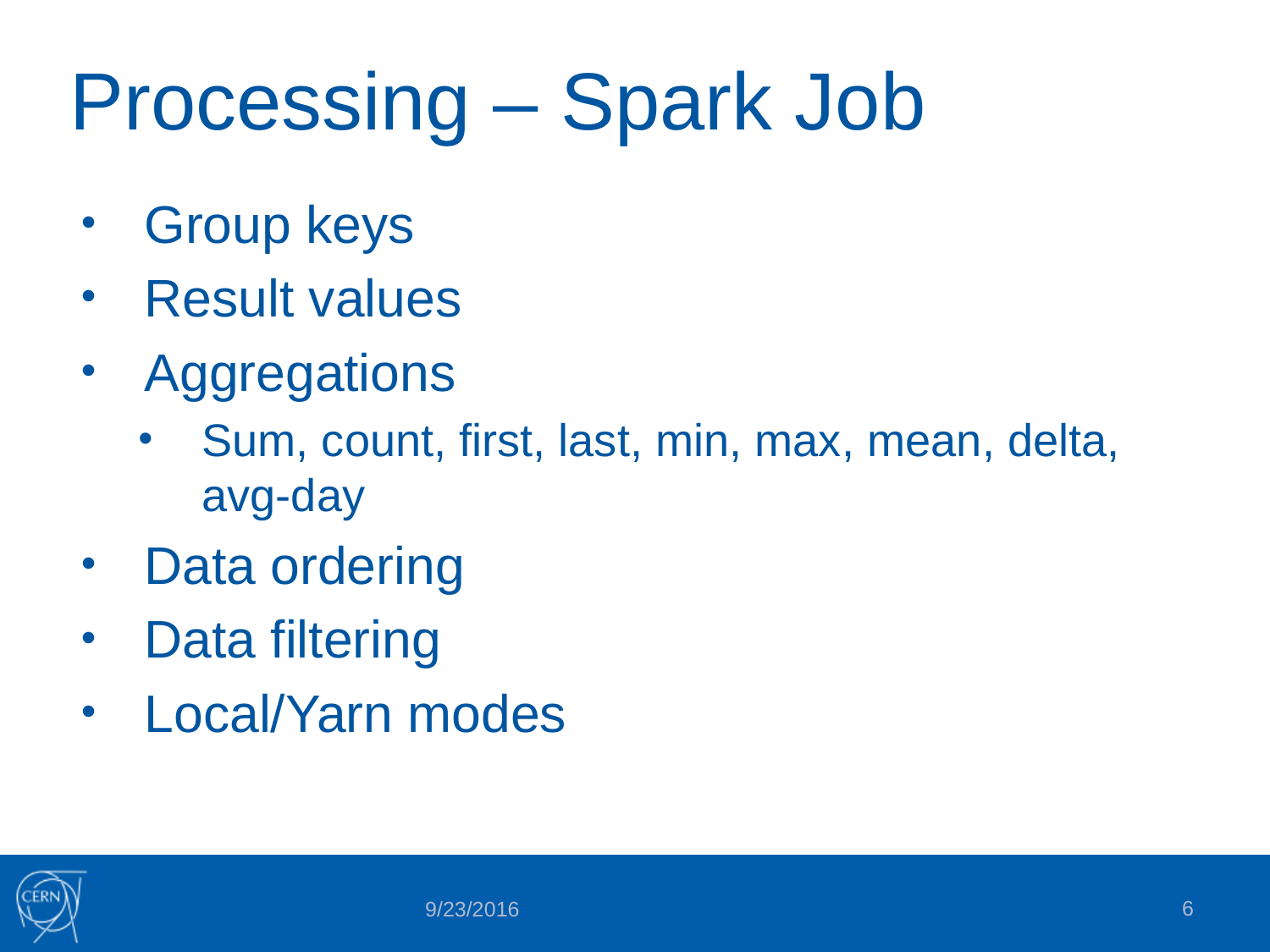

# Processing – Spark Job
Group keys
Result values
Aggregations
Sum, count, first, last, min, max, mean, delta, avg-day
Data ordering
Data filtering
Local/Yarn modes
6
9/23/2016